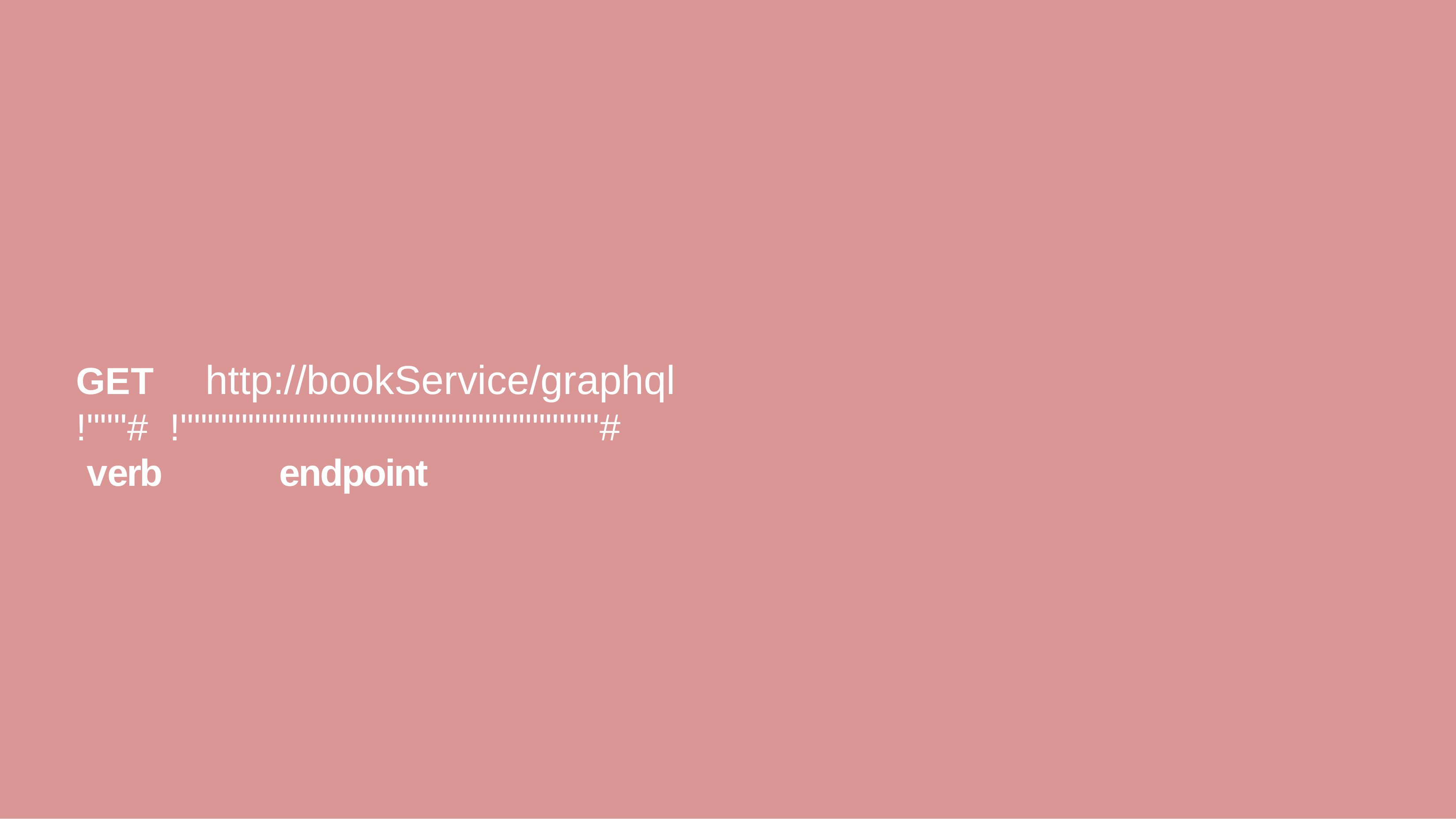

GET	 http://bookService/books
!"""#  !"""""""""""""""""""""""""""""""#
 verb             endpoint
GET	 http://bookService/graphql
!"""#  !"""""""""""""""""""""""""""""""#
 verb             endpoint